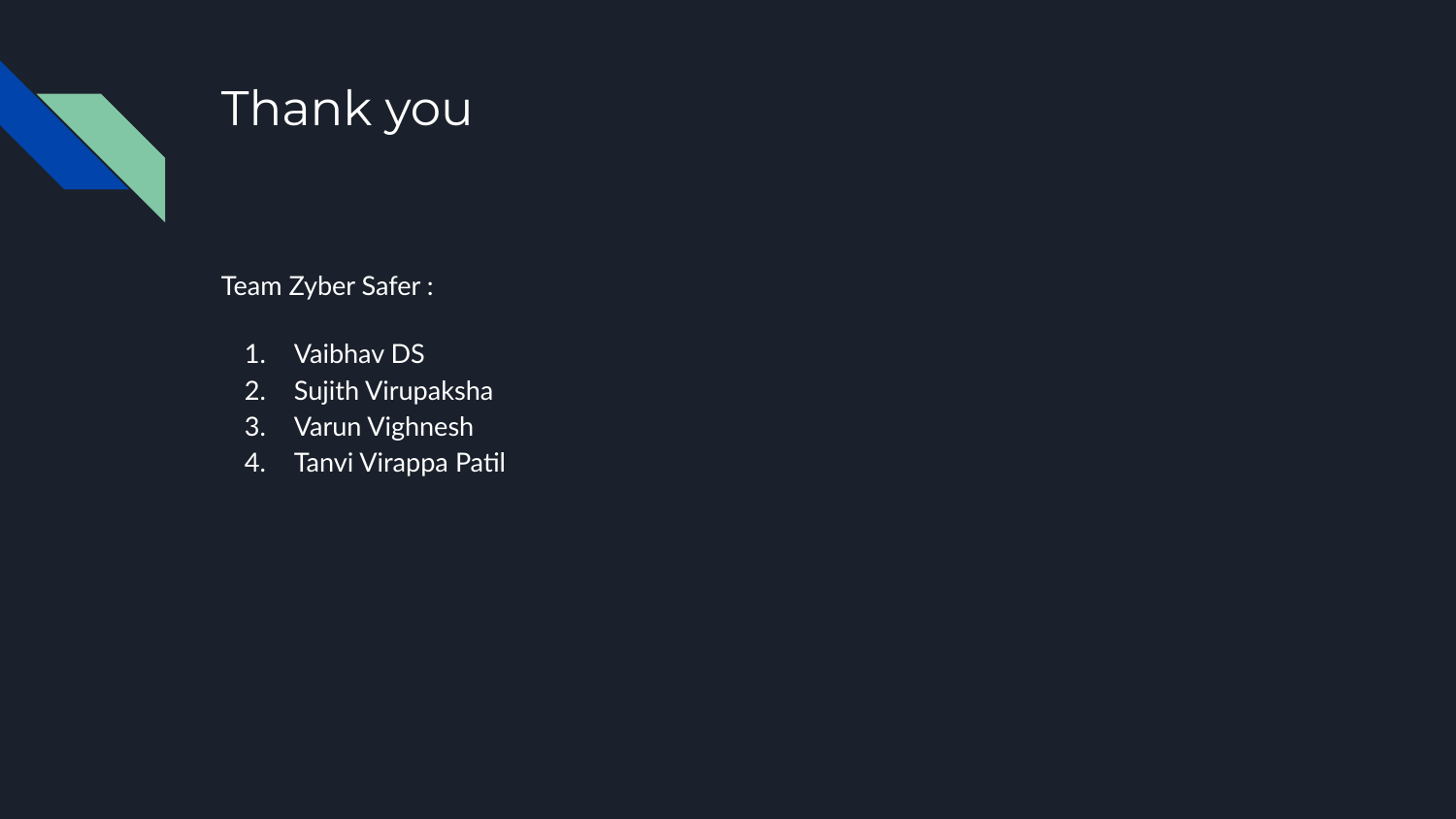

# Thank you
Team Zyber Safer :
Vaibhav DS
Sujith Virupaksha
Varun Vighnesh
Tanvi Virappa Patil